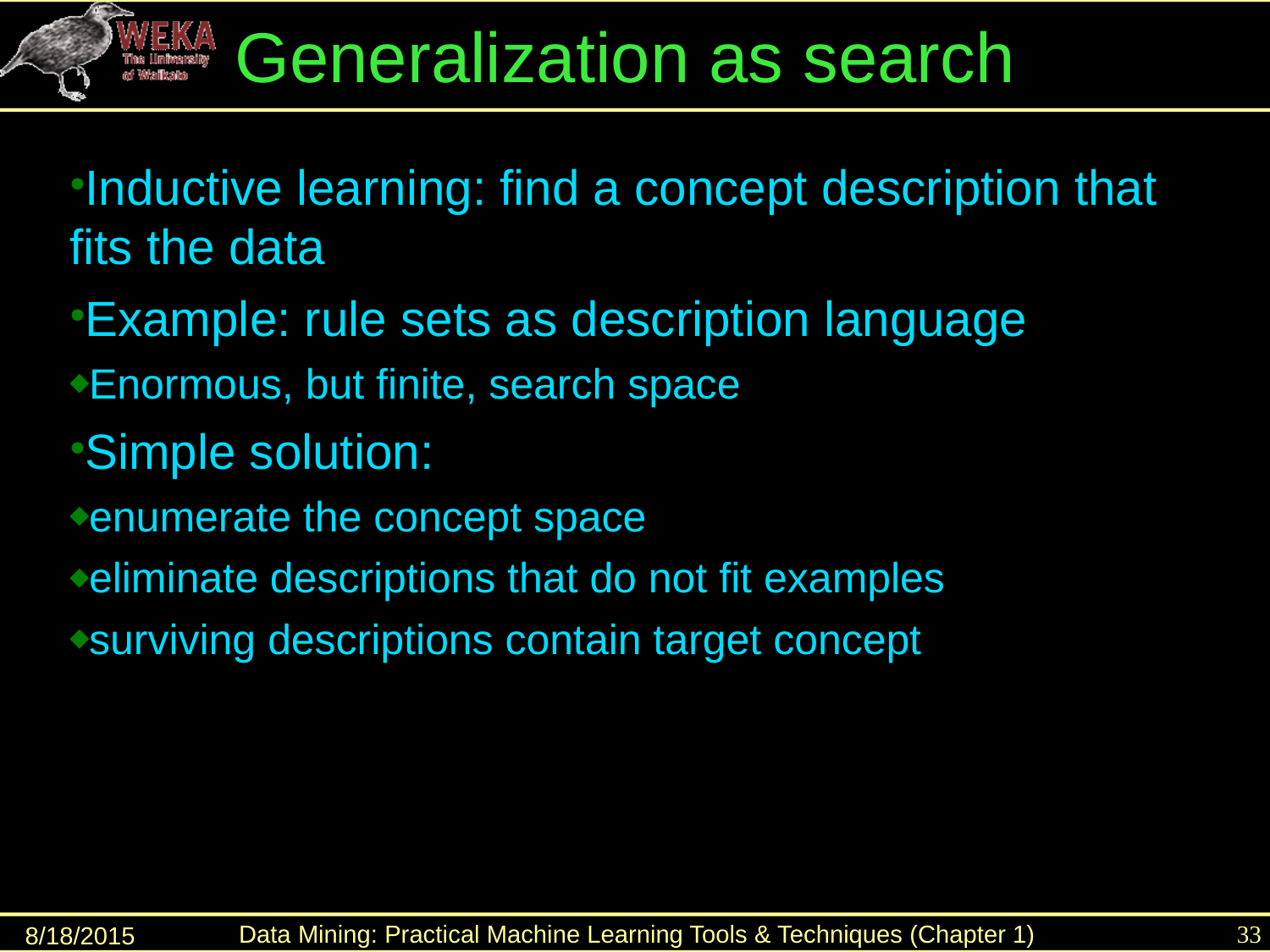

Generalization as search
Inductive learning: find a concept description that fits the data
Example: rule sets as description language
Enormous, but finite, search space
Simple solution:
enumerate the concept space
eliminate descriptions that do not fit examples
surviving descriptions contain target concept
Data Mining: Practical Machine Learning Tools & Techniques (Chapter 1)
33
8/18/2015